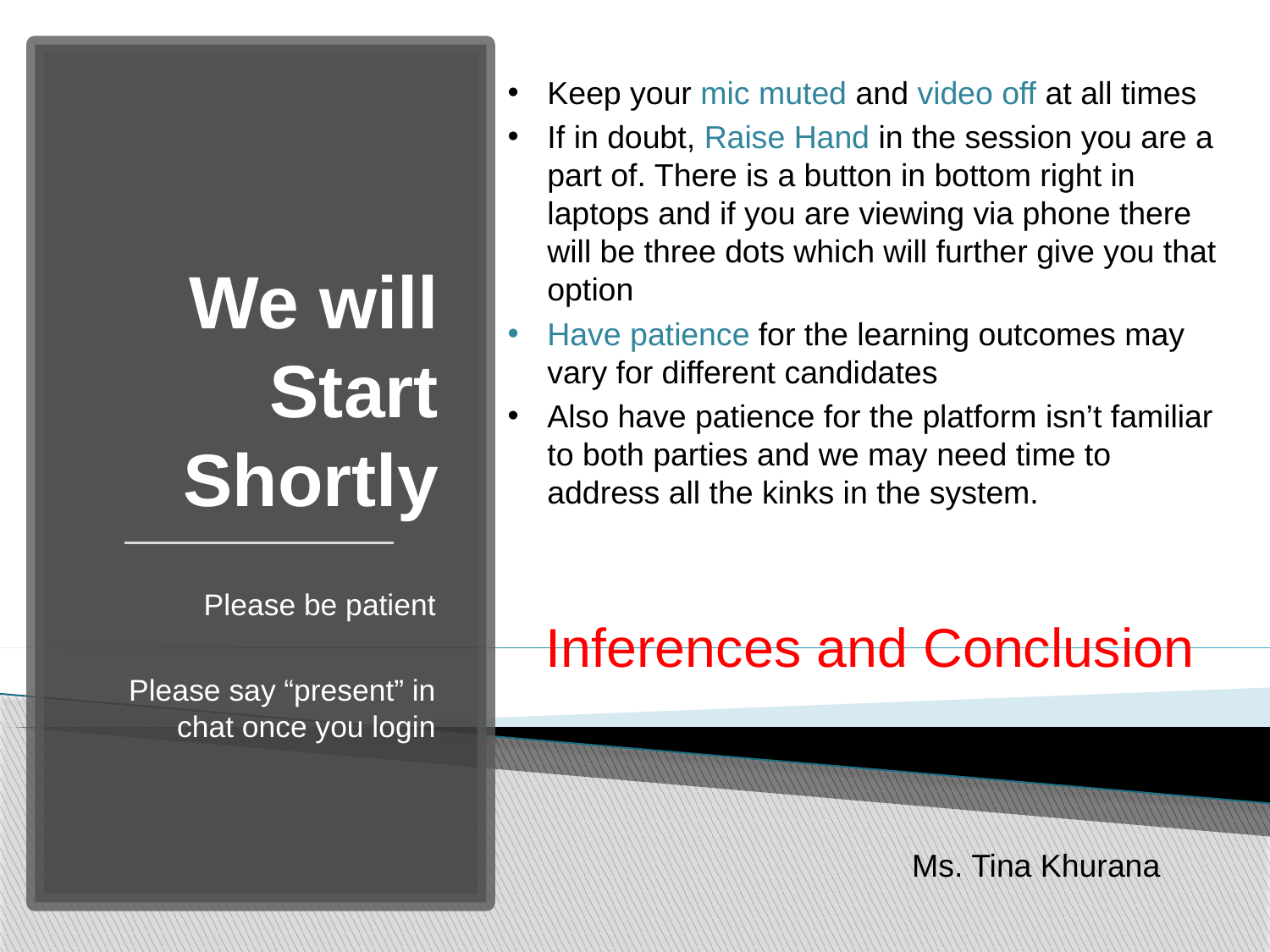

Keep your mic muted and video off at all times
If in doubt, Raise Hand in the session you are a part of. There is a button in bottom right in laptops and if you are viewing via phone there will be three dots which will further give you that option
Have patience for the learning outcomes may vary for different candidates
Also have patience for the platform isn’t familiar to both parties and we may need time to address all the kinks in the system.
# We will Start Shortly

 Please be patient

Please say “present” in chat once you login
Inferences and Conclusion
Ms. Tina Khurana